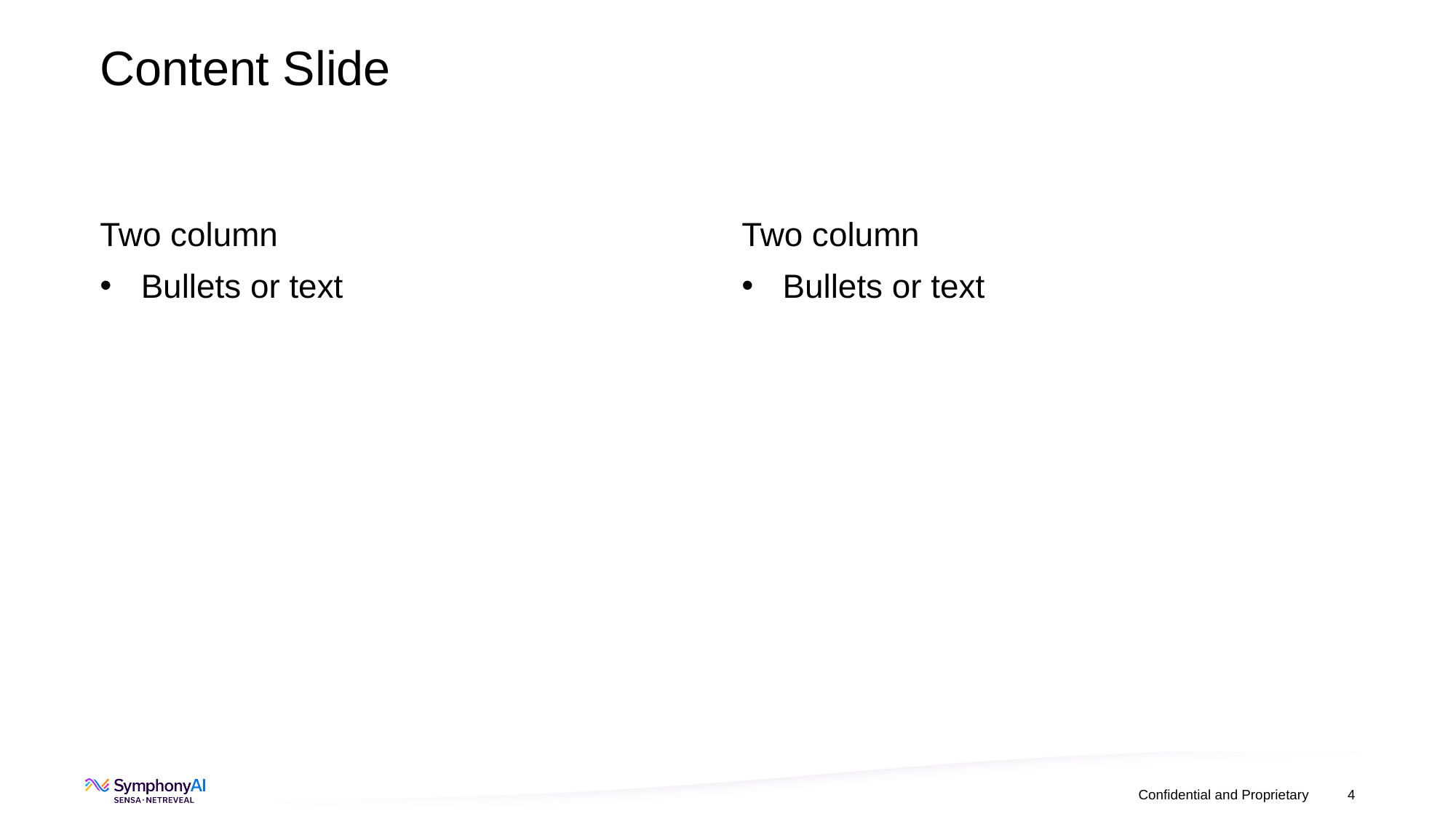

# Content Slide
Two column
Bullets or text
Two column
Bullets or text

Confidential and Proprietary
4